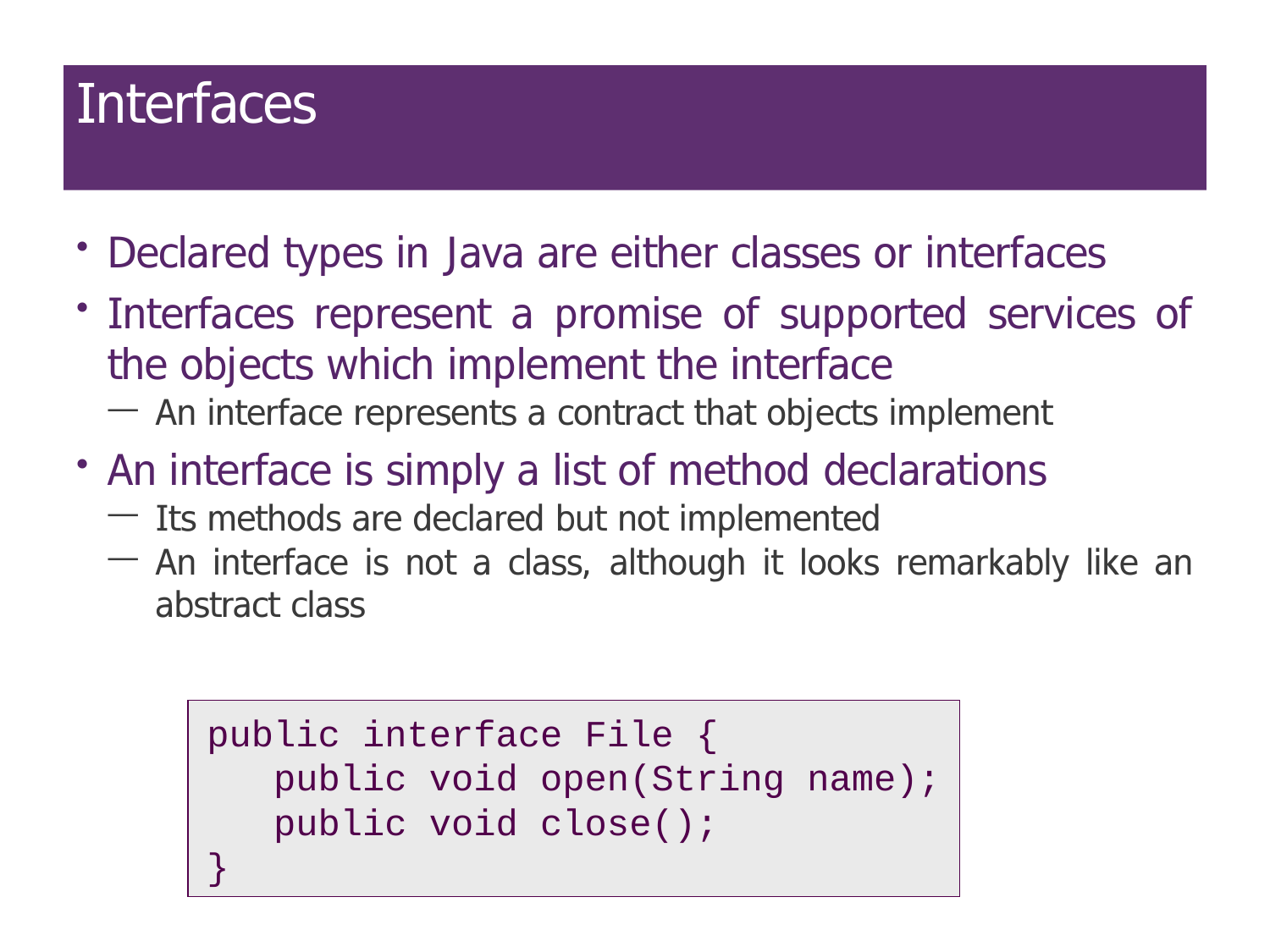

# Interfaces
Declared types in Java are either classes or interfaces
Interfaces represent a promise of supported services of the objects which implement the interface
An interface represents a contract that objects implement
An interface is simply a list of method declarations
Its methods are declared but not implemented
An interface is not a class, although it looks remarkably like an abstract class

public interface File {
   public void open(String name);
   public void close();
}